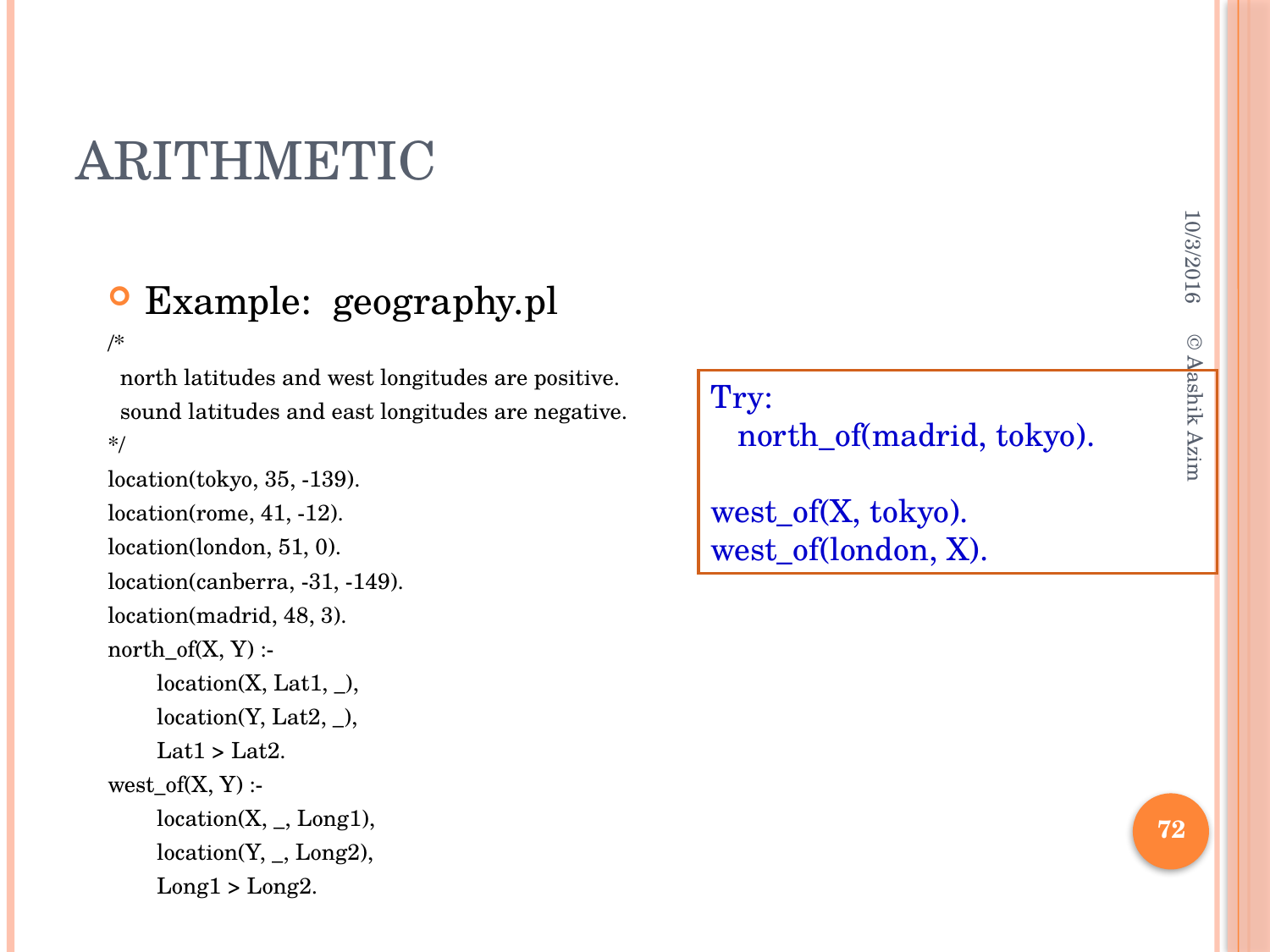

# Arithmetic
10/3/2016
Example:  geography.pl
/*
  north latitudes and west longitudes are positive.
  sound latitudes and east longitudes are negative.
*/
location(tokyo, 35, -139).
location(rome, 41, -12).
location(london, 51, 0).
location(canberra, -31, -149).
location(madrid, 48, 3).
north_of(X, Y) :-
        location(X, Lat1, _),
        location(Y, Lat2, _),
        Lat1 > Lat2.
west_of(X, Y) :-
        location(X, _, Long1),
        location(Y, _, Long2),
        Long1 > Long2.
Try:
   north_of(madrid, tokyo).

west_of(X, tokyo).
west_of(london, X).
© Aashik Azim
72